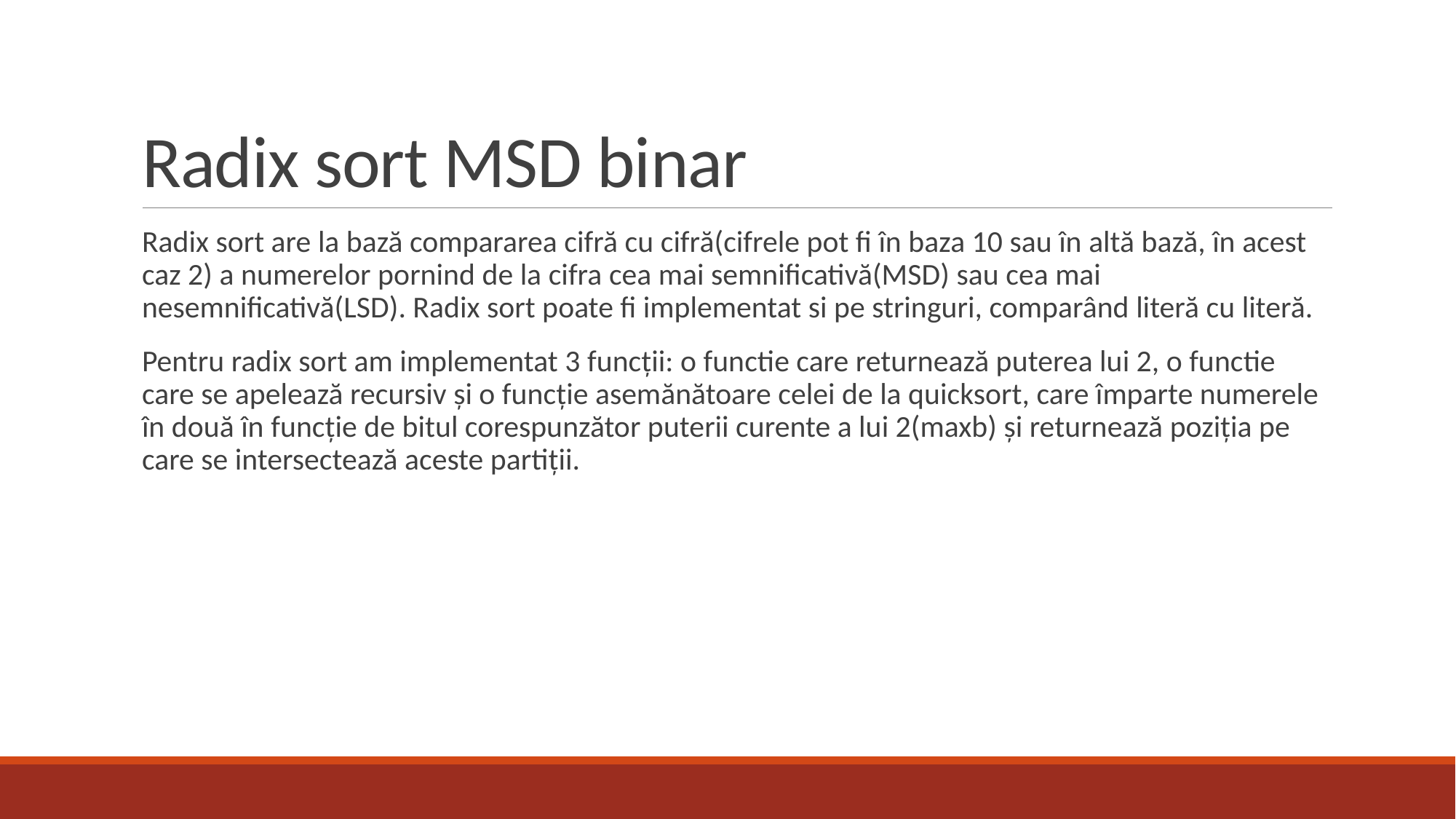

# Radix sort MSD binar
Radix sort are la bază compararea cifră cu cifră(cifrele pot fi în baza 10 sau în altă bază, în acest caz 2) a numerelor pornind de la cifra cea mai semnificativă(MSD) sau cea mai nesemnificativă(LSD). Radix sort poate fi implementat si pe stringuri, comparând literă cu literă.
Pentru radix sort am implementat 3 funcții: o functie care returnează puterea lui 2, o functie care se apelează recursiv și o funcție asemănătoare celei de la quicksort, care împarte numerele în două în funcție de bitul corespunzător puterii curente a lui 2(maxb) și returnează poziția pe care se intersectează aceste partiții.